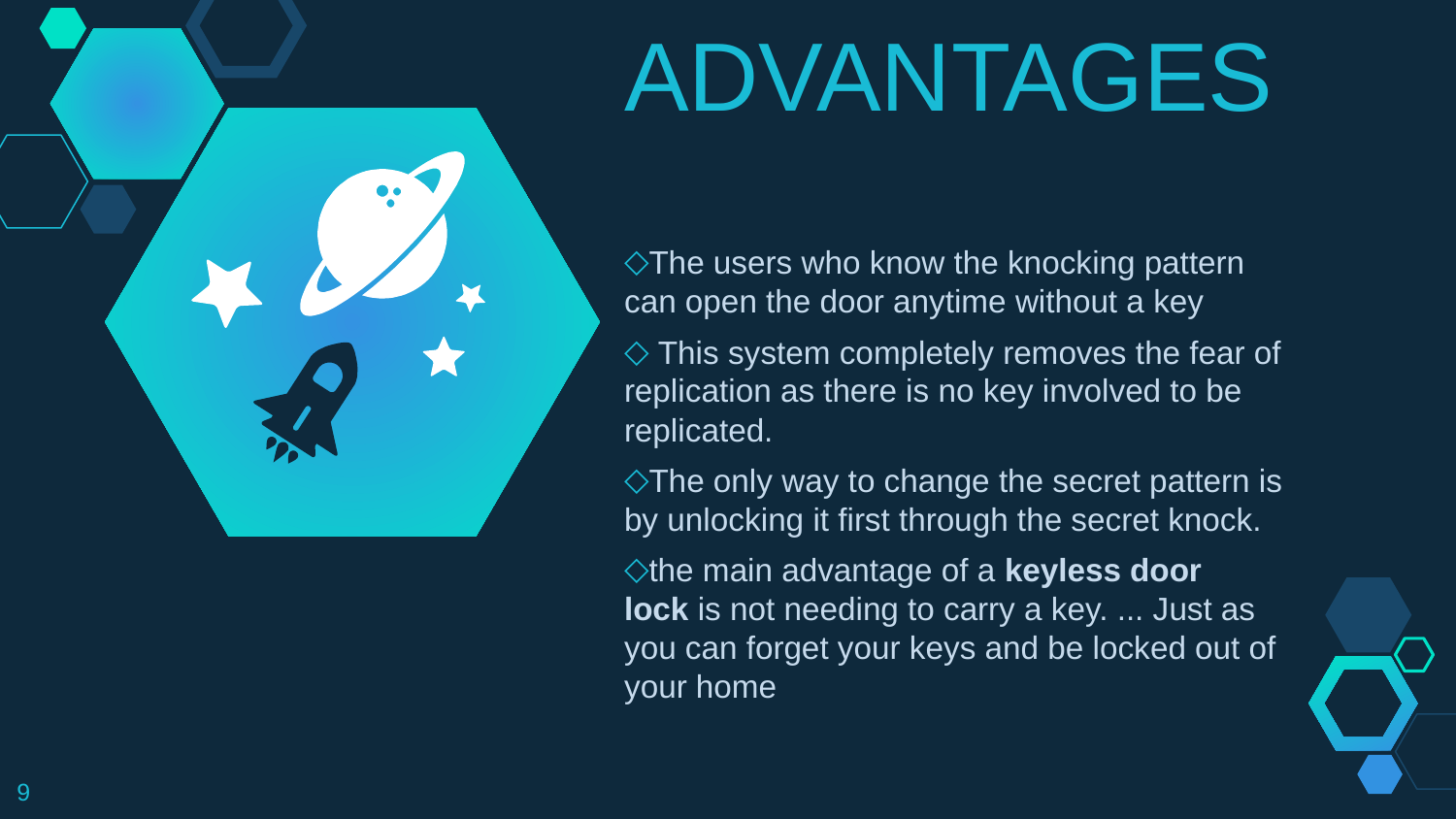

ADVANTAGES

The users who know the knocking pattern can open the door anytime without a key
 This system completely removes the fear of replication as there is no key involved to be replicated.
The only way to change the secret pattern is by unlocking it first through the secret knock.
the main advantage of a keyless door lock is not needing to carry a key. ... Just as you can forget your keys and be locked out of your home

9